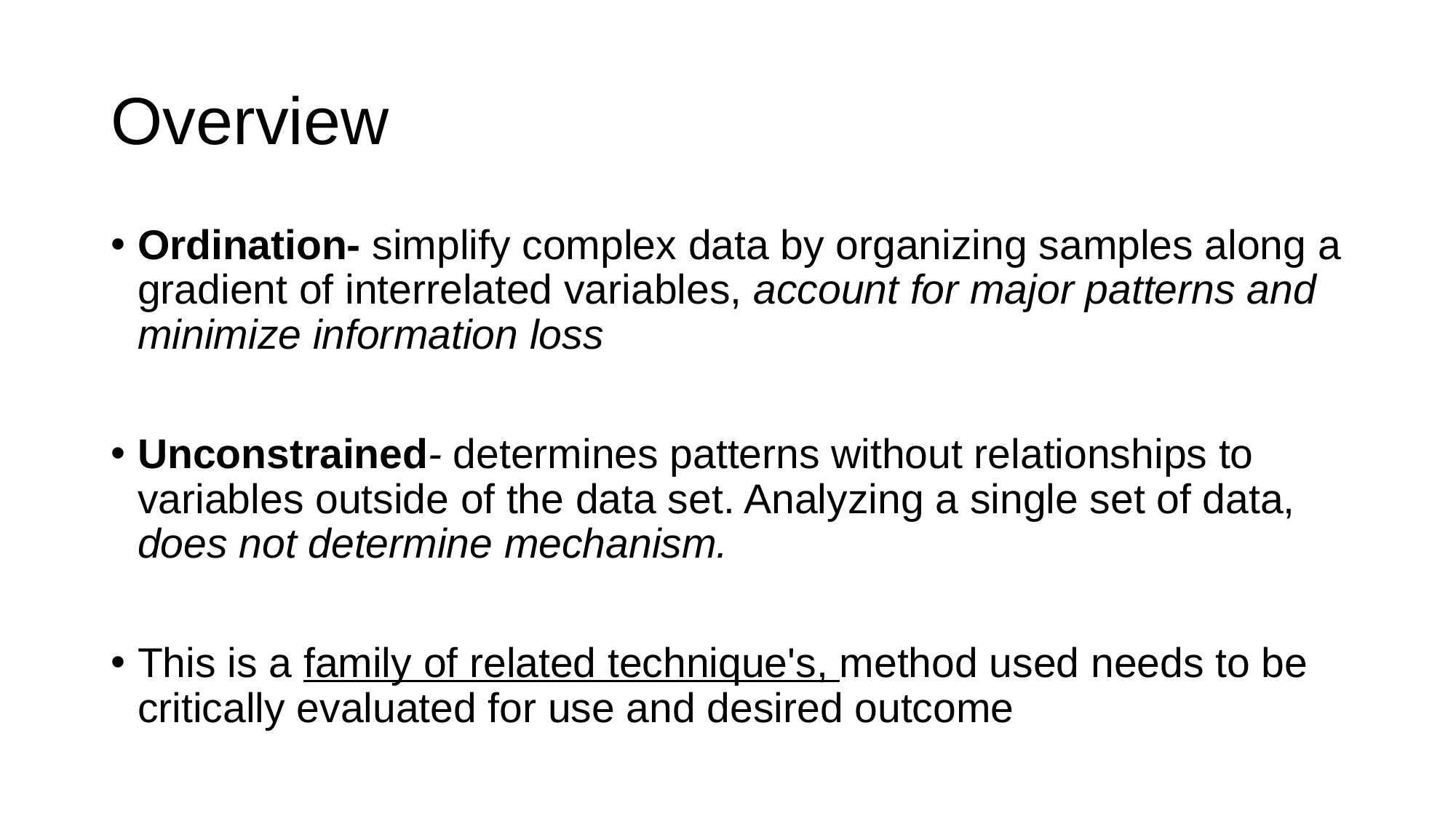

# Overview
Ordination- simplify complex data by organizing samples along a gradient of interrelated variables, account for major patterns and minimize information loss

Unconstrained- determines patterns without relationships to variables outside of the data set. Analyzing a single set of data, does not determine mechanism.

This is a family of related technique's, method used needs to be critically evaluated for use and desired outcome